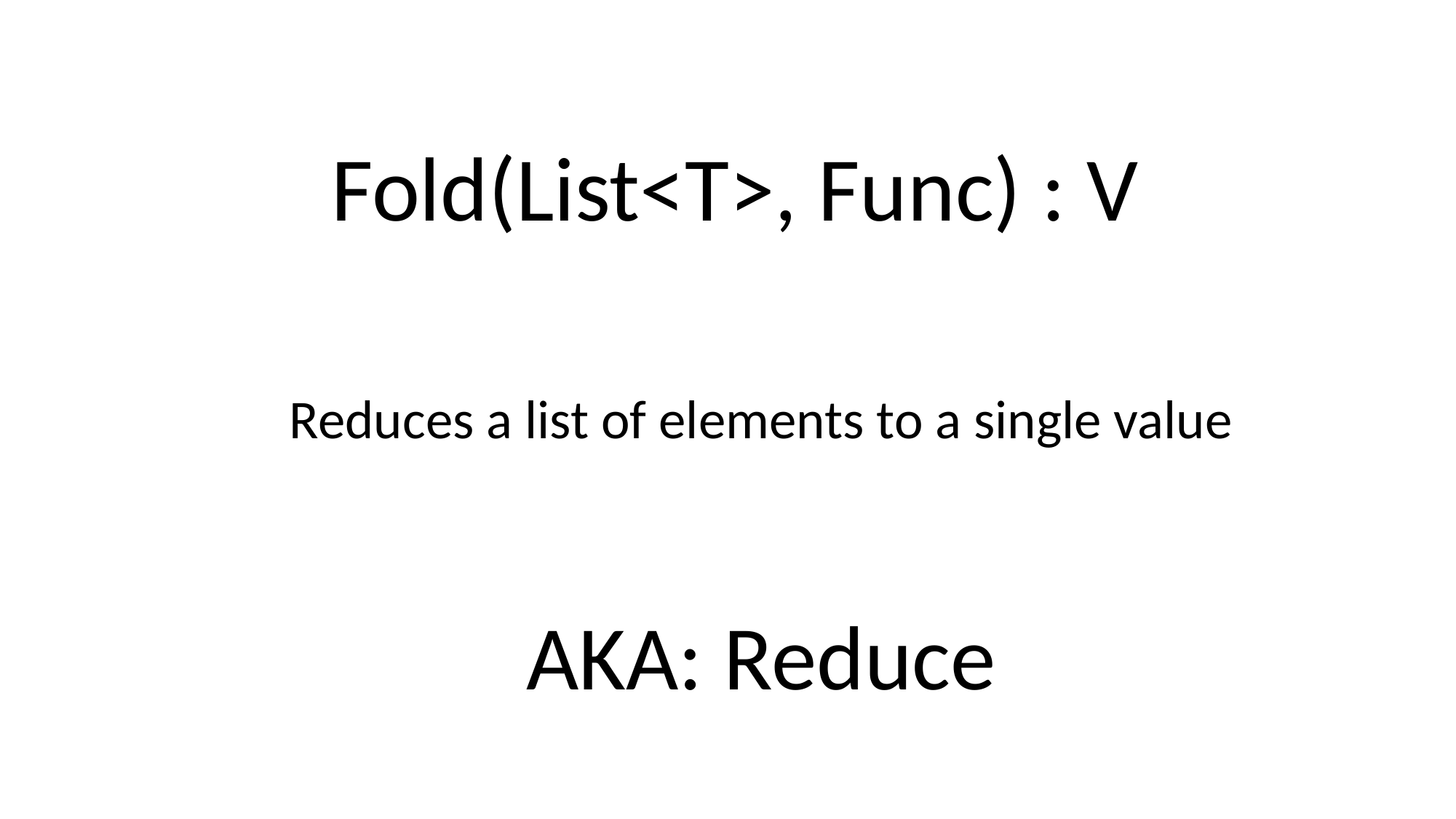

# Fold(List<T>, Func) : V
Reduces a list of elements to a single value
AKA: Reduce